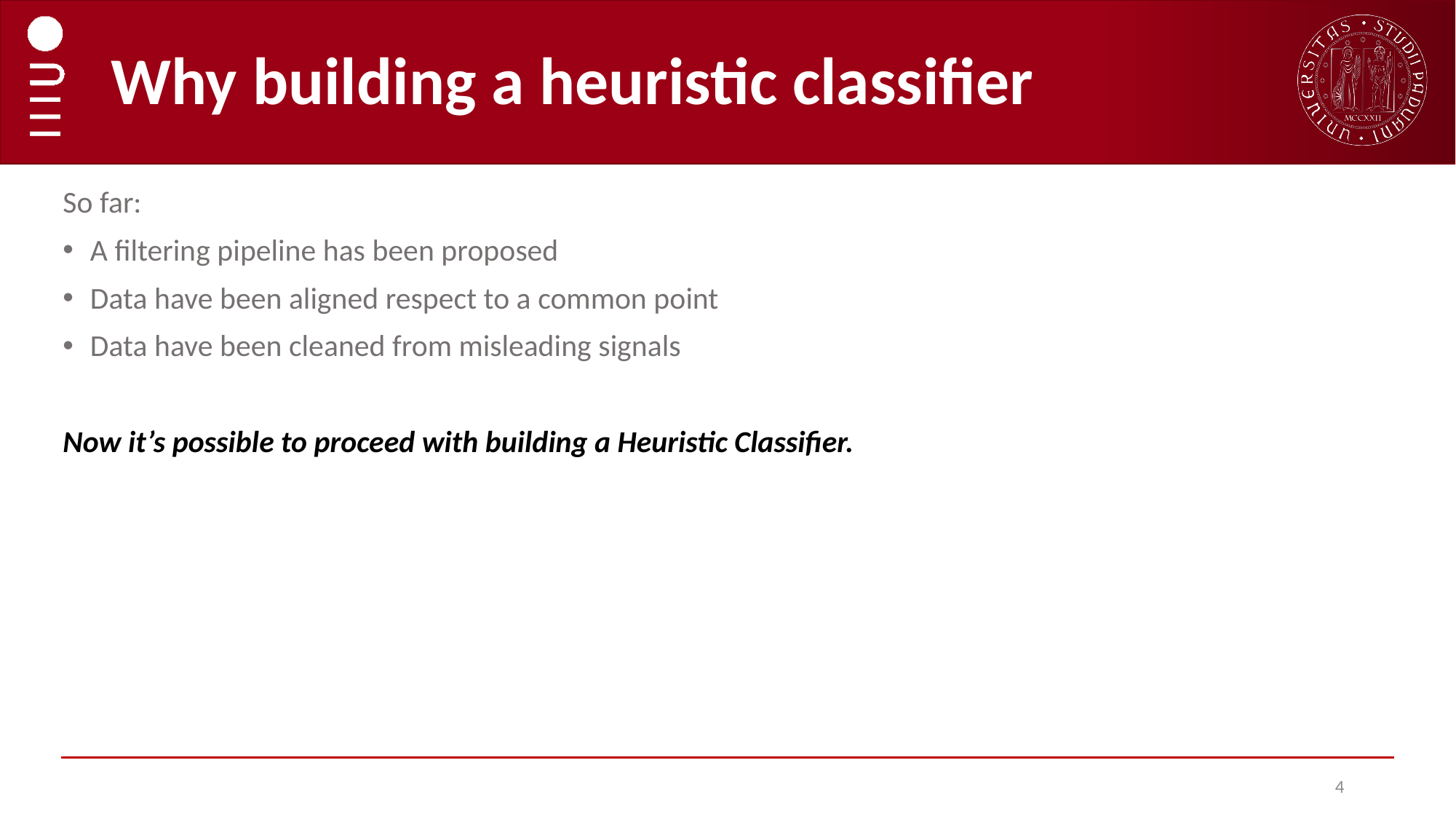

# Why building a heuristic classifier
So far:
A filtering pipeline has been proposed
Data have been aligned respect to a common point
Data have been cleaned from misleading signals

Now it’s possible to proceed with building a Heuristic Classifier.

4